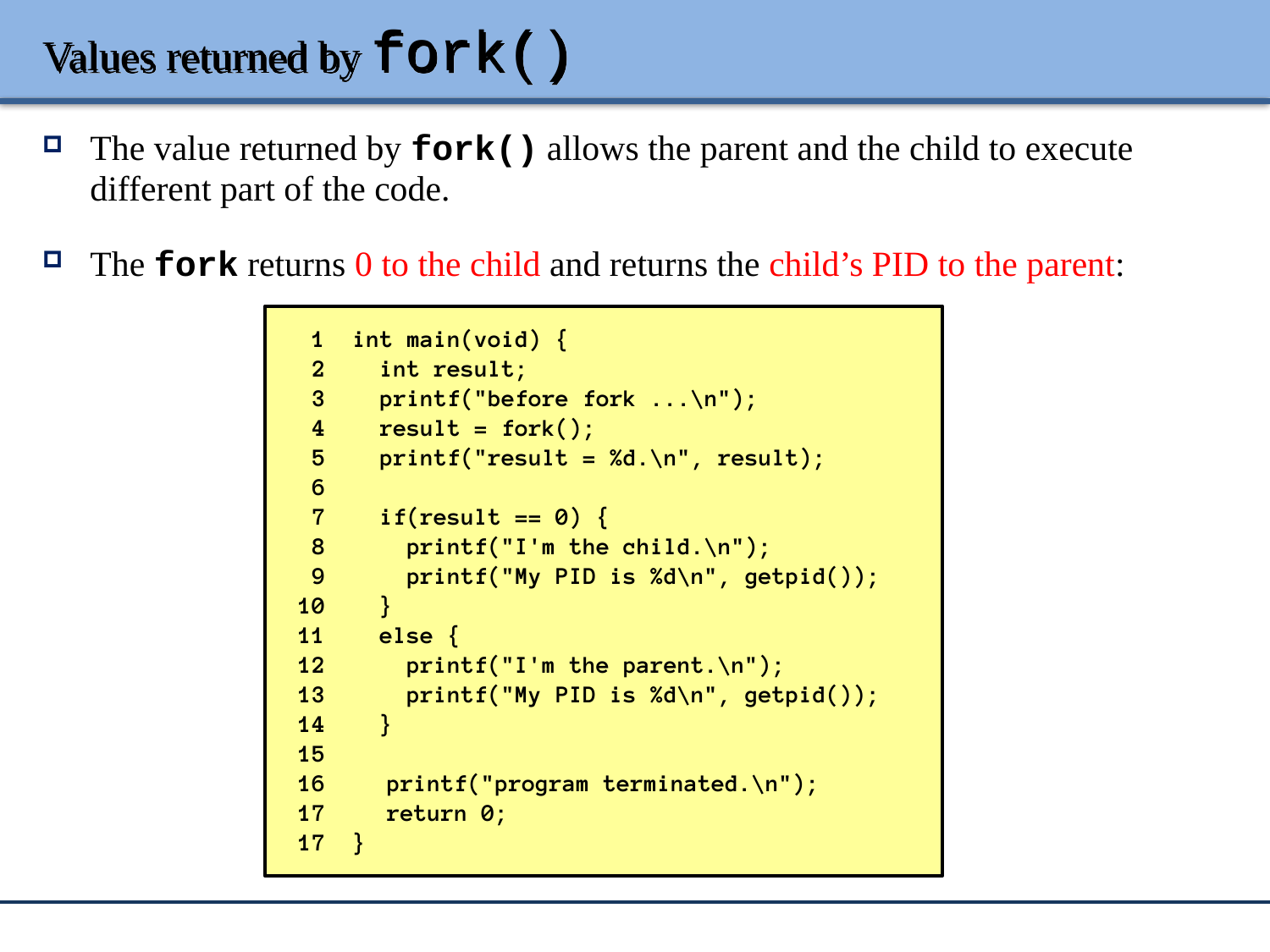

# Values returned by fork()
The value returned by fork() allows the parent and the child to execute different part of the code.
The fork returns 0 to the child and returns the child’s PID to the parent:

 1  int main(void) {
 2    int result;
 3    printf("before fork ...\n");
 4    result = fork();
 5    printf("result = %d.\n", result);
 6
 7    if(result == 0) {
 8      printf("I'm the child.\n");
 9      printf("My PID is %d\n", getpid());
10    }
11    else {
12      printf("I'm the parent.\n");
13      printf("My PID is %d\n", getpid());
14    }
15
   printf("program terminated.\n");
   return 0;
17  }